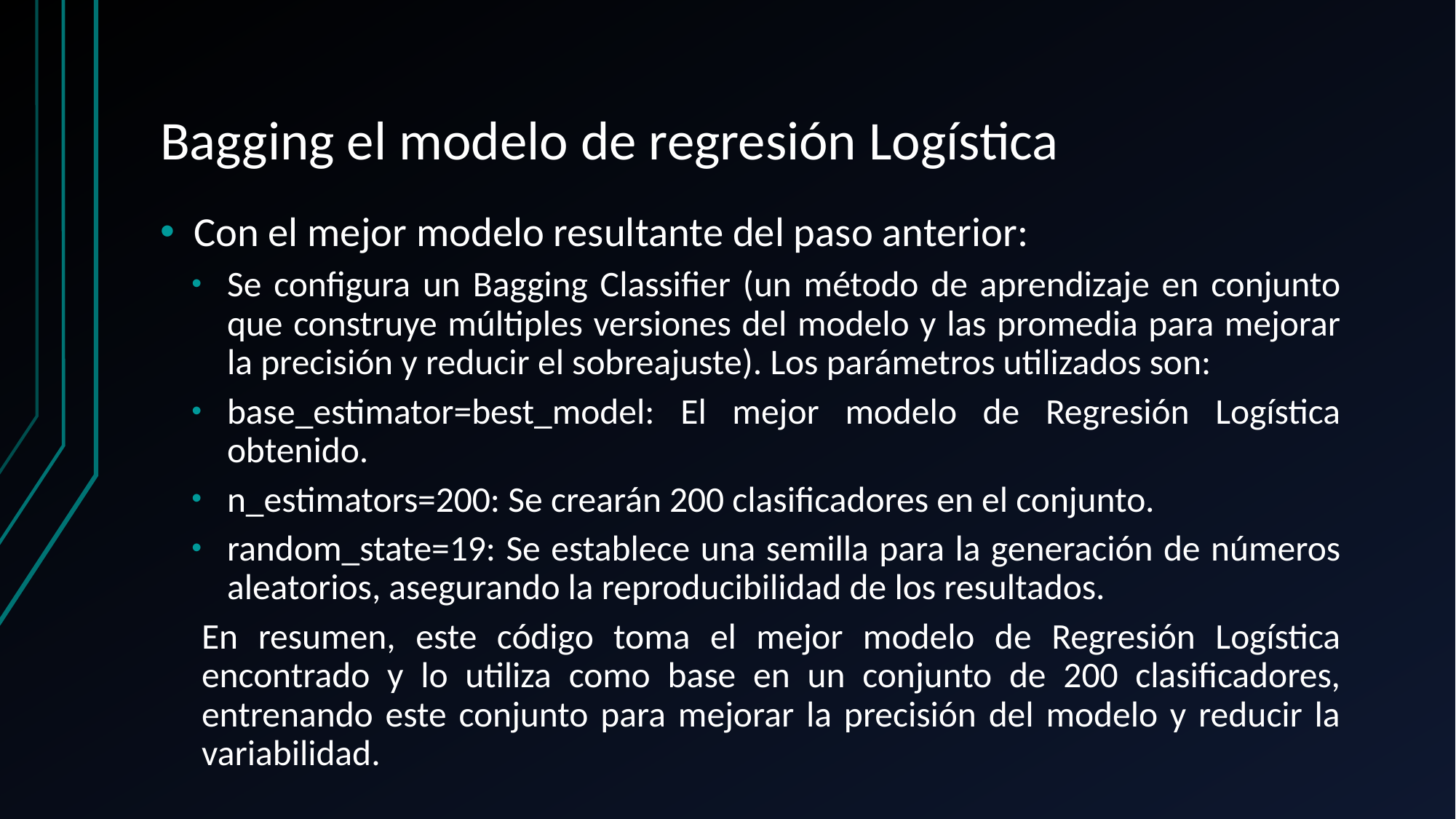

# Bagging el modelo de regresión Logística
Con el mejor modelo resultante del paso anterior:
Se configura un Bagging Classifier (un método de aprendizaje en conjunto que construye múltiples versiones del modelo y las promedia para mejorar la precisión y reducir el sobreajuste). Los parámetros utilizados son:
base_estimator=best_model: El mejor modelo de Regresión Logística obtenido.
n_estimators=200: Se crearán 200 clasificadores en el conjunto.
random_state=19: Se establece una semilla para la generación de números aleatorios, asegurando la reproducibilidad de los resultados.
En resumen, este código toma el mejor modelo de Regresión Logística encontrado y lo utiliza como base en un conjunto de 200 clasificadores, entrenando este conjunto para mejorar la precisión del modelo y reducir la variabilidad.